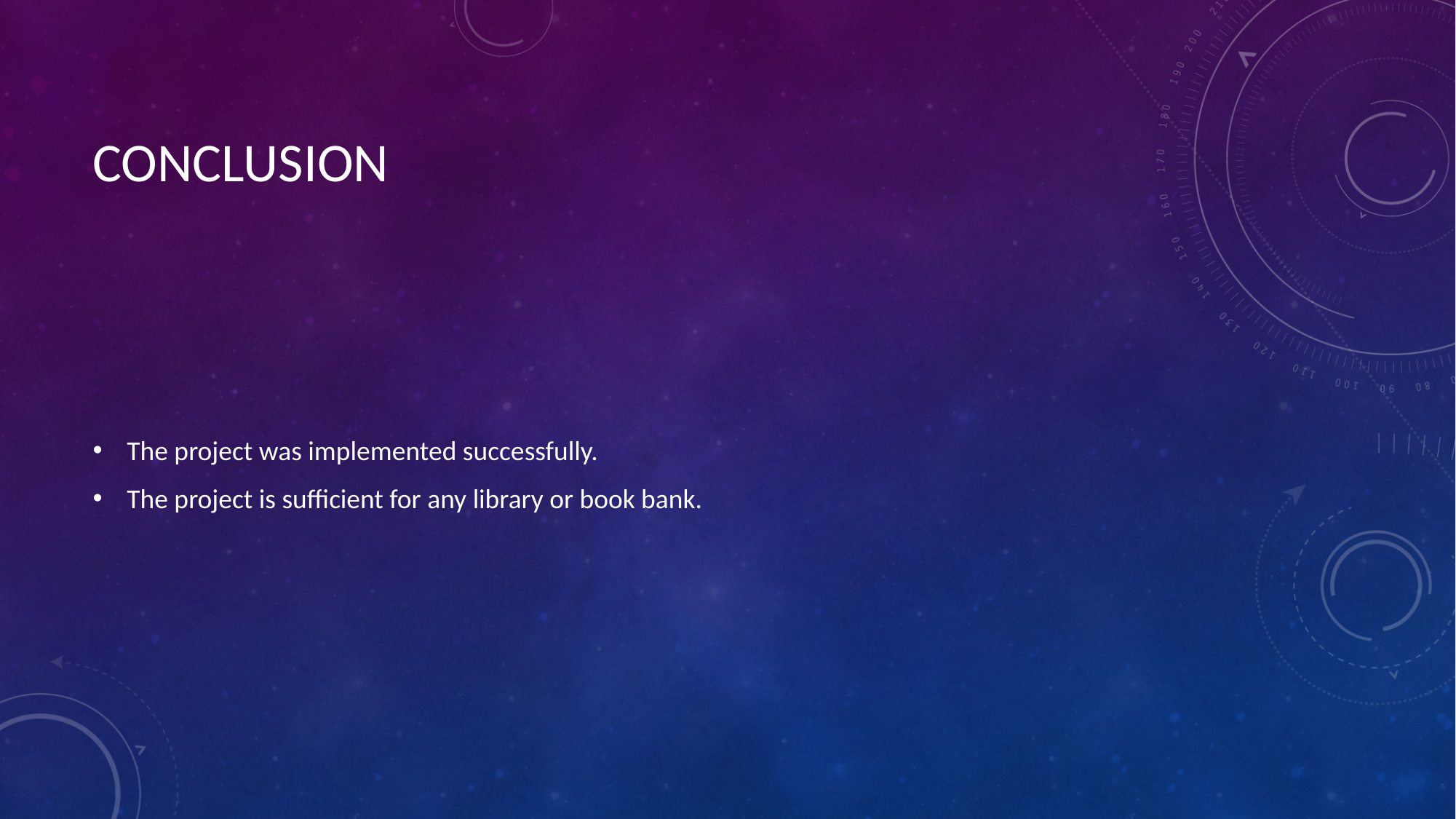

# conclusion
The project was implemented successfully.
The project is sufficient for any library or book bank.